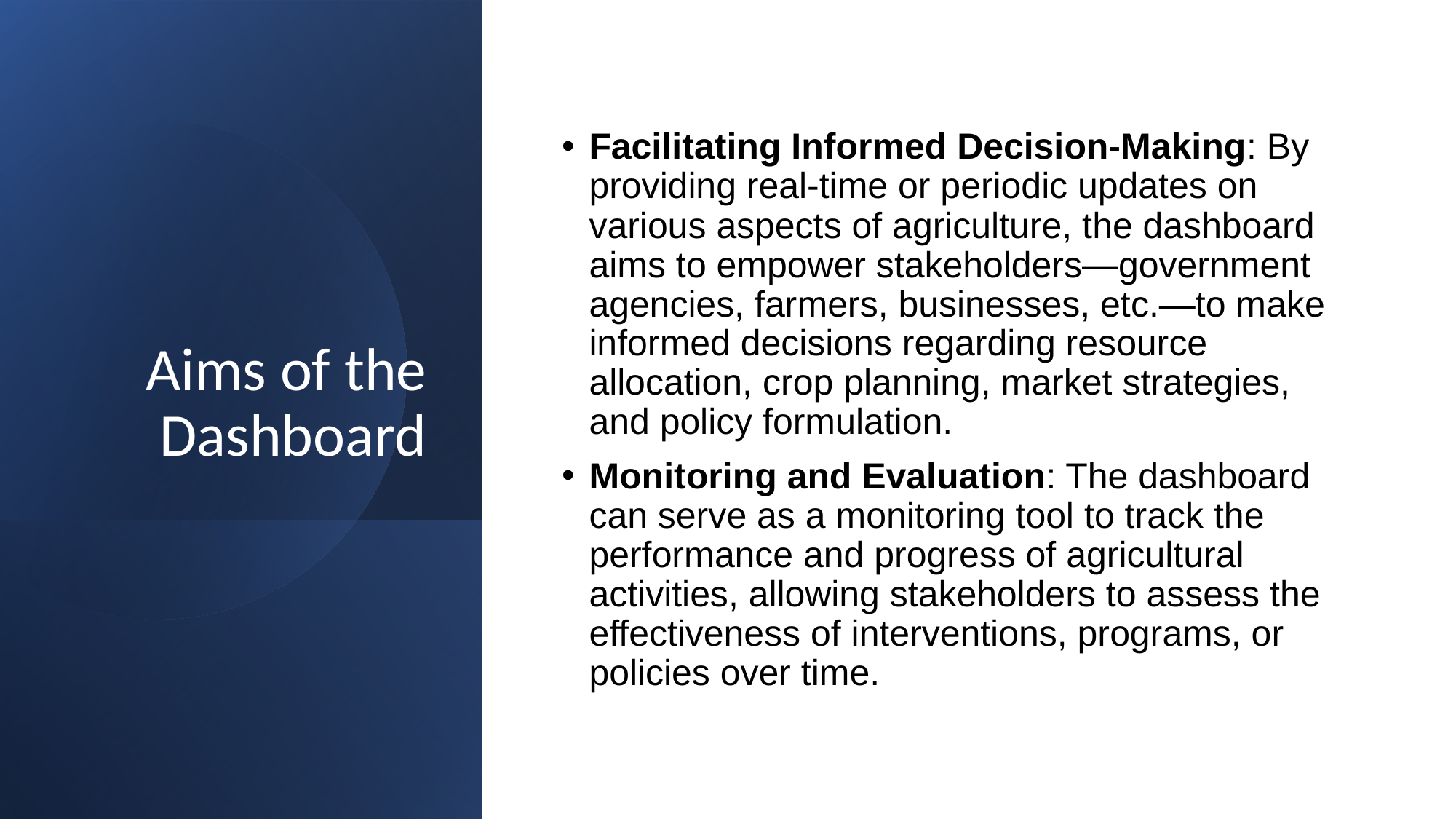

Facilitating Informed Decision-Making: By providing real-time or periodic updates on various aspects of agriculture, the dashboard aims to empower stakeholders—government agencies, farmers, businesses, etc.—to make informed decisions regarding resource allocation, crop planning, market strategies, and policy formulation.
Monitoring and Evaluation: The dashboard can serve as a monitoring tool to track the performance and progress of agricultural activities, allowing stakeholders to assess the effectiveness of interventions, programs, or policies over time.
# Aims of the Dashboard